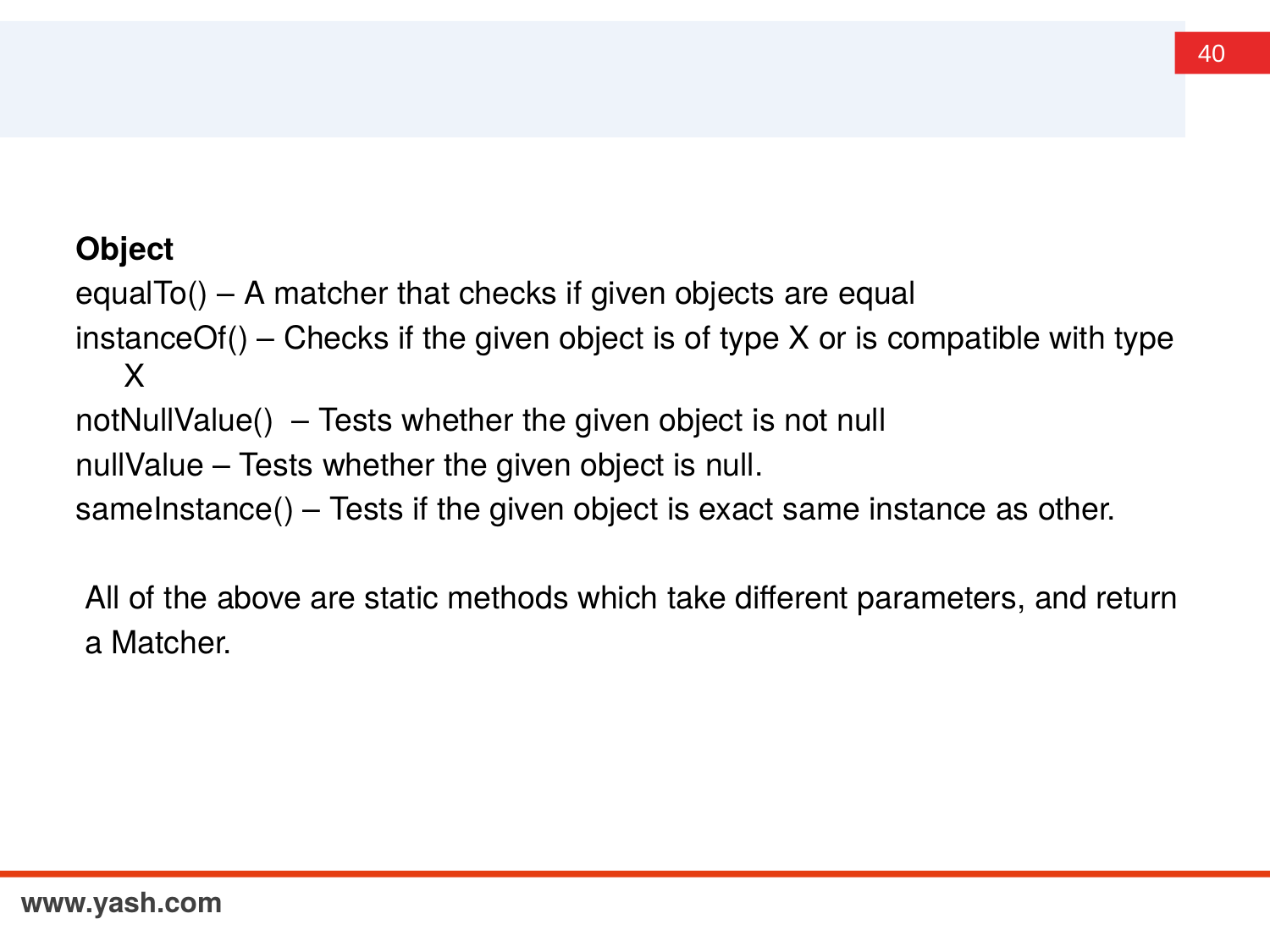

#
Object
equalTo() – A matcher that checks if given objects are equal
instanceOf() – Checks if the given object is of type X or is compatible with type X
notNullValue()  – Tests whether the given object is not null
nullValue – Tests whether the given object is null.
sameInstance() – Tests if the given object is exact same instance as other.

 All of the above are static methods which take different parameters, and return
 a Matcher.